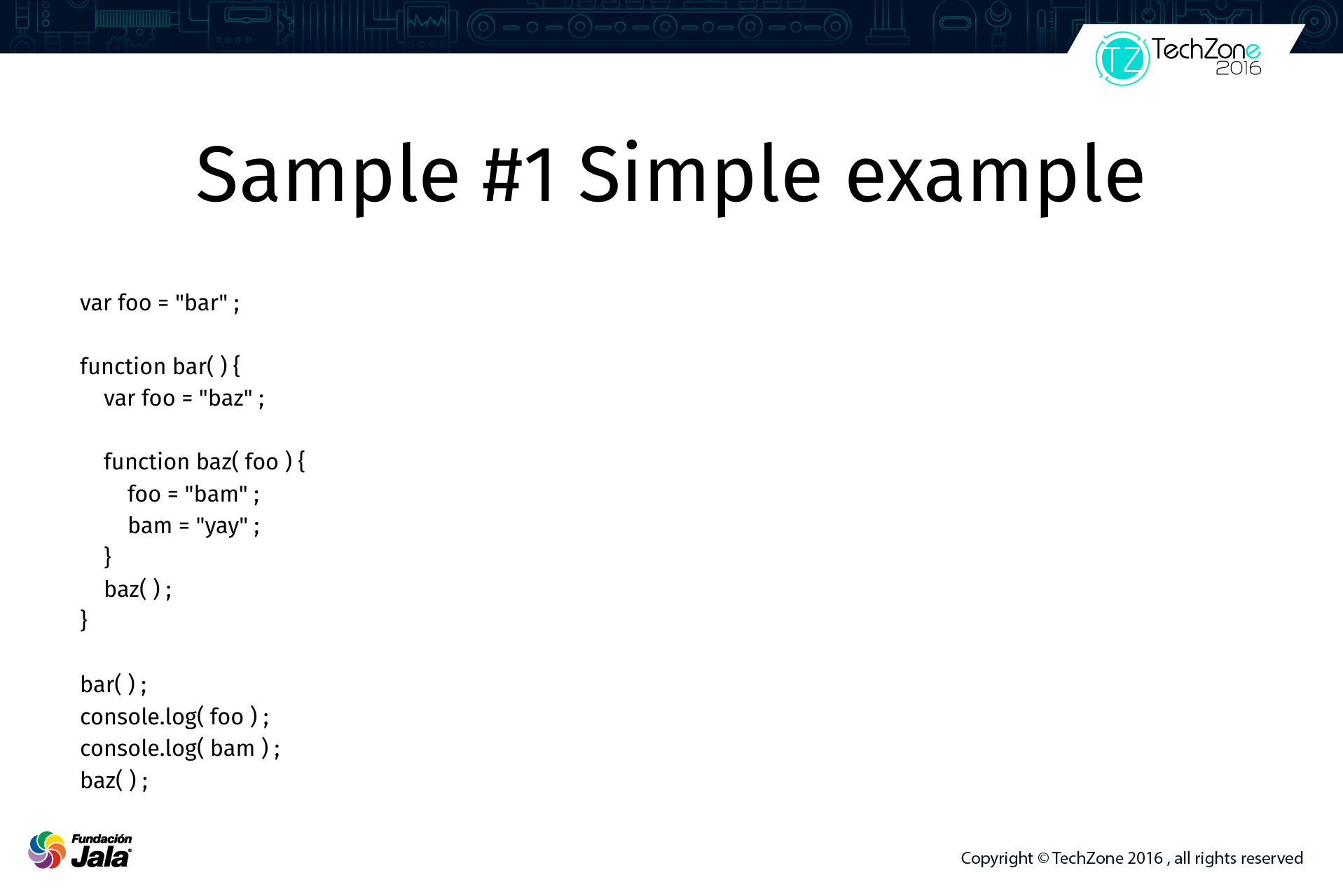

# Sample #1 Simple example
var foo = "bar" ;

function bar( ) {
    var foo = "baz" ;

    function baz( foo ) {
        foo = "bam" ;
        bam = "yay" ;
    }
    baz( ) ;
}

bar( ) ;
console.log( foo ) ;
console.log( bam ) ;
baz( ) ;